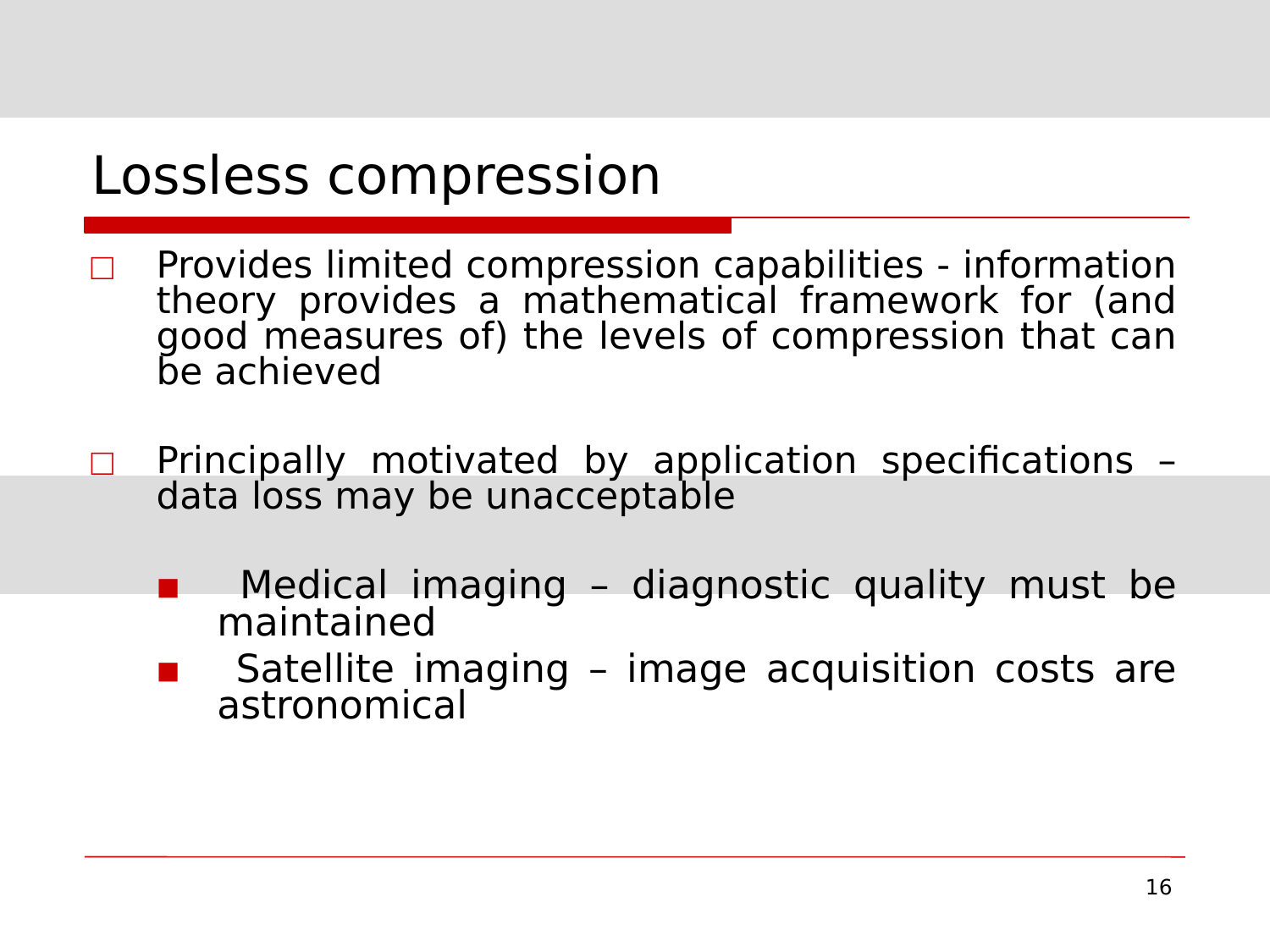

# Lossless compression
Provides limited compression capabilities - information theory provides a mathematical framework for (and good measures of) the levels of compression that can be achieved

Principally motivated by application specifications – data loss may be unacceptable

 Medical imaging – diagnostic quality must be maintained
 Satellite imaging – image acquisition costs are astronomical

16